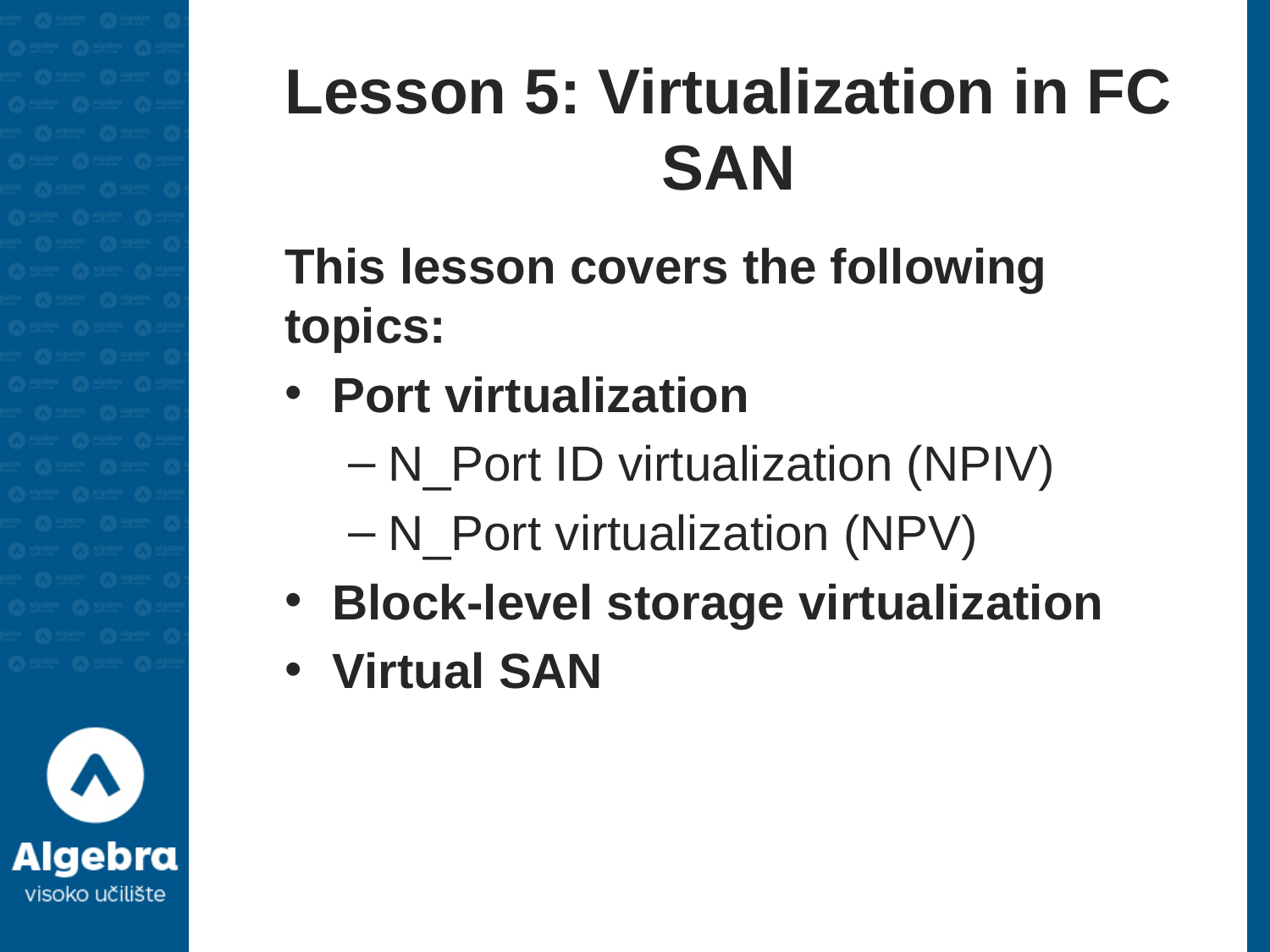

# Lesson 5: Virtualization in FC SAN
This lesson covers the following topics:
Port virtualization
N_Port ID virtualization (NPIV)
N_Port virtualization (NPV)
Block-level storage virtualization
Virtual SAN